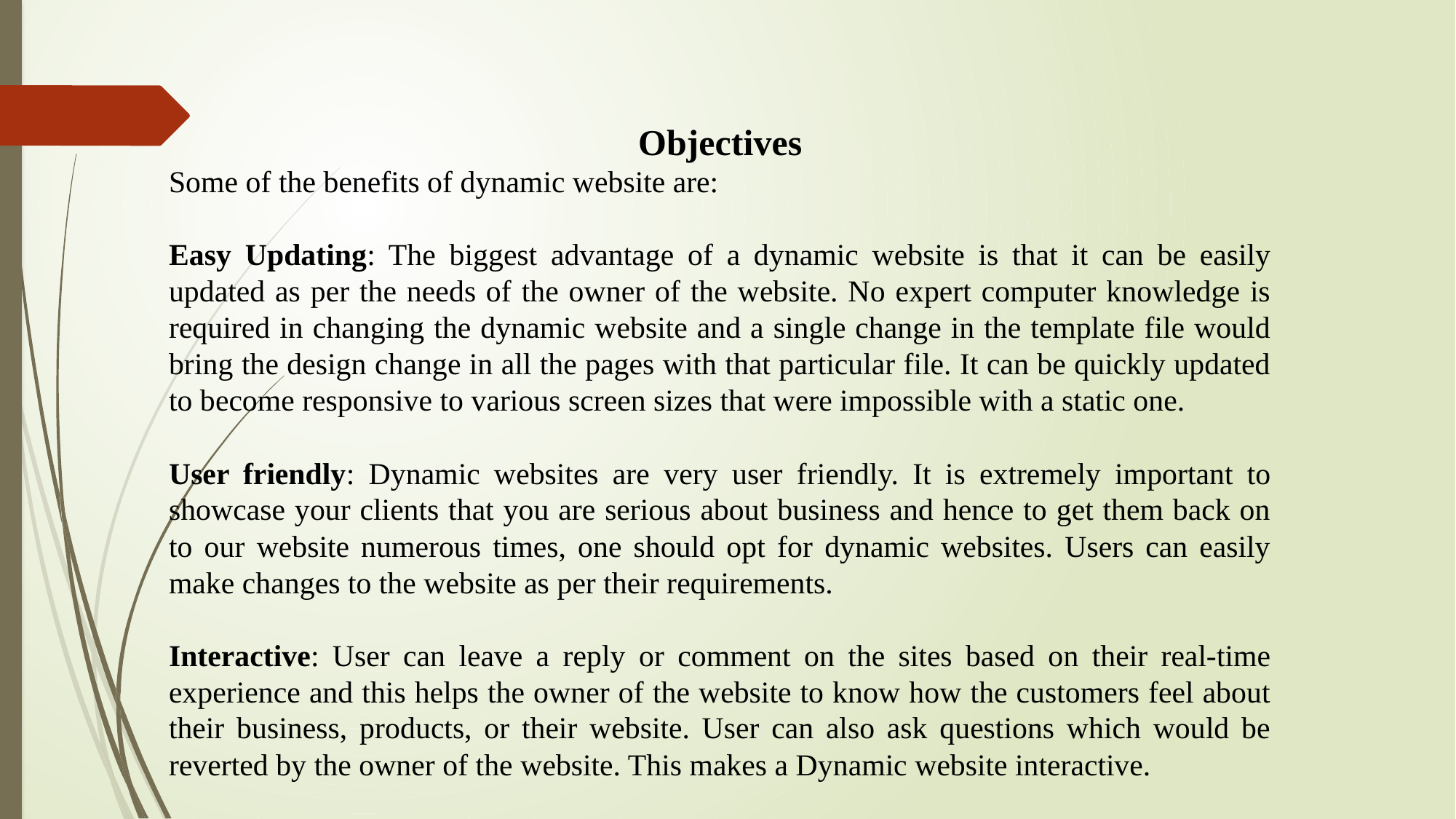

Objectives
Some of the benefits of dynamic website are:

Easy Updating: The biggest advantage of a dynamic website is that it can be easily updated as per the needs of the owner of the website. No expert computer knowledge is required in changing the dynamic website and a single change in the template file would bring the design change in all the pages with that particular file. It can be quickly updated to become responsive to various screen sizes that were impossible with a static one.

User friendly: Dynamic websites are very user friendly. It is extremely important to showcase your clients that you are serious about business and hence to get them back on to our website numerous times, one should opt for dynamic websites. Users can easily make changes to the website as per their requirements.

Interactive: User can leave a reply or comment on the sites based on their real-time experience and this helps the owner of the website to know how the customers feel about their business, products, or their website. User can also ask questions which would be reverted by the owner of the website. This makes a Dynamic website interactive.